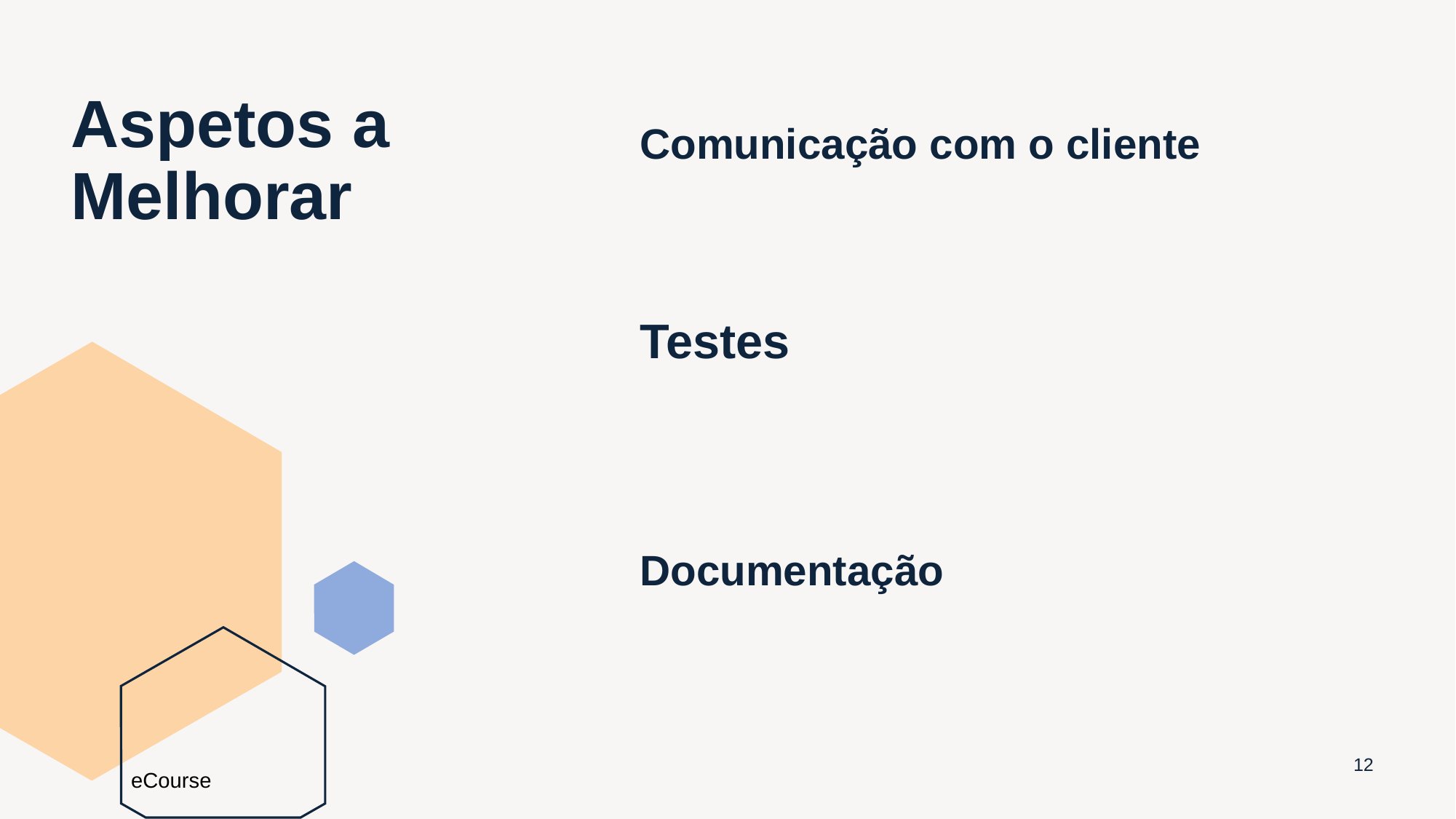

# Aspetos a Melhorar
Comunicação com o cliente
Testes
Documentação
12
eCourse